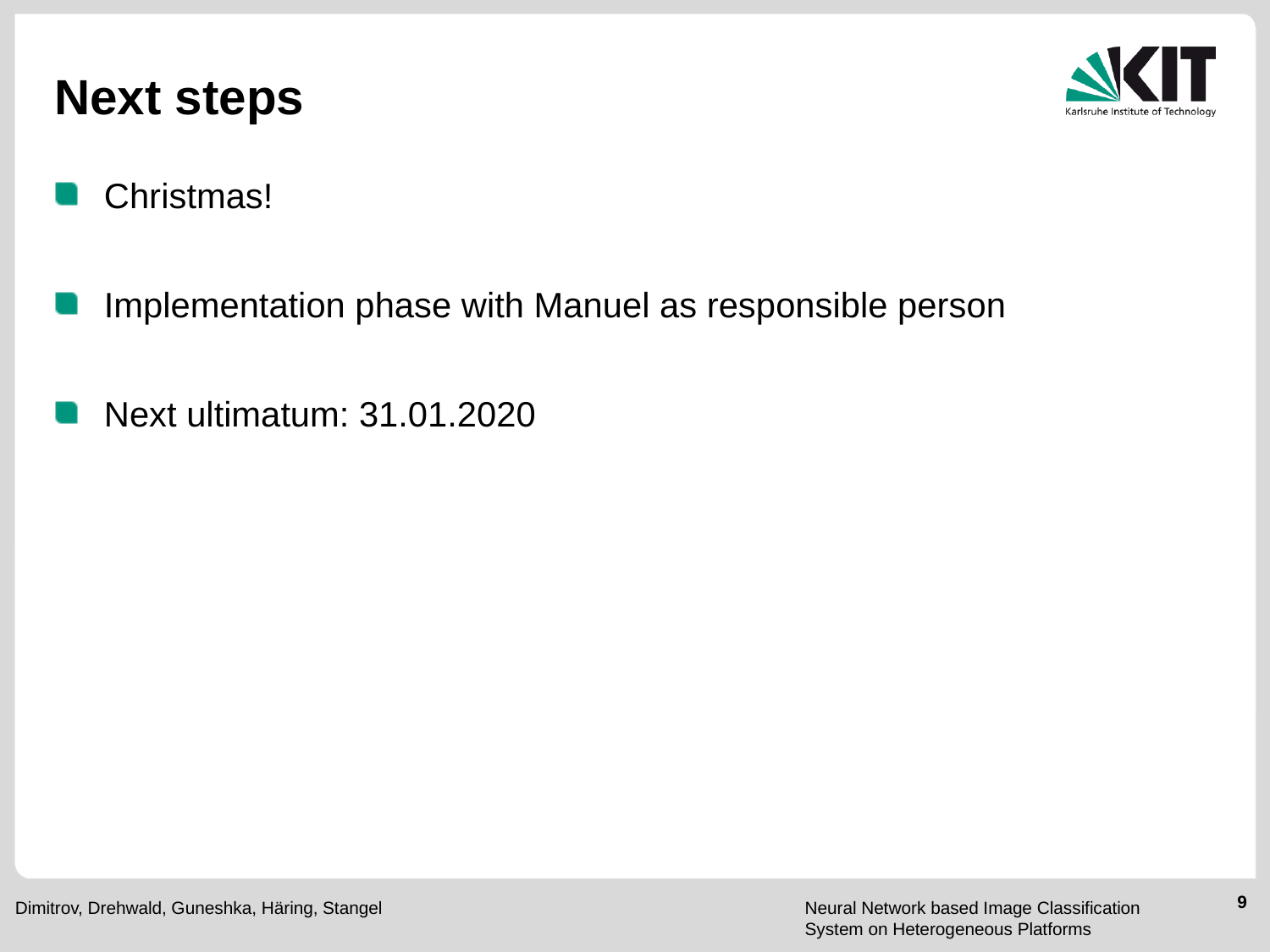

# Next steps
Christmas!

Implementation phase with Manuel as responsible person

Next ultimatum: 31.01.2020

9
Dimitrov, Drehwald, Guneshka, Häring, Stangel
Neural Network based Image Classification System on Heterogeneous Platforms